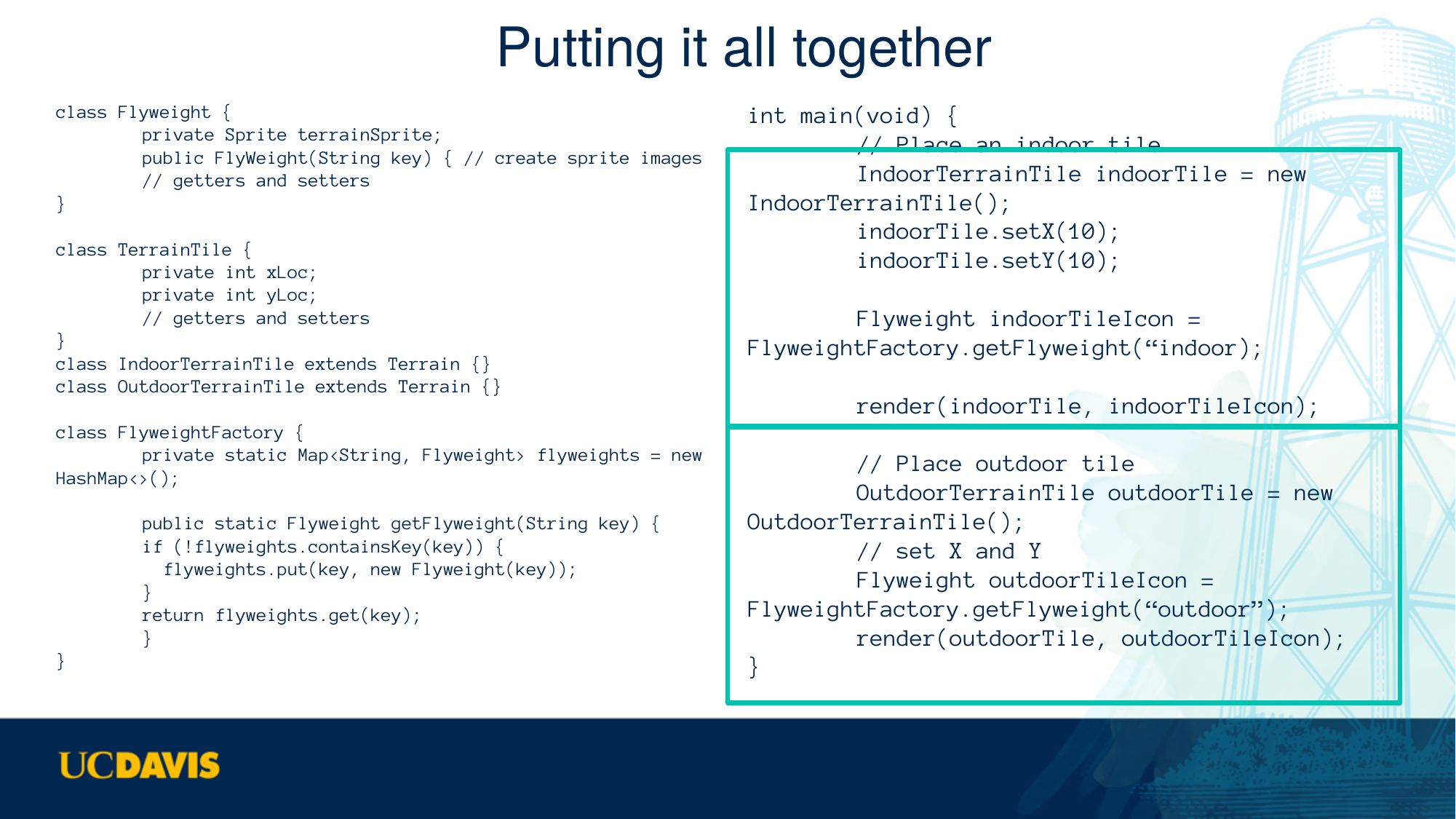

# Putting it all together
class Flyweight {
	private Sprite terrainSprite;
	public FlyWeight(String key) { // create sprite images
	// getters and setters
}

class TerrainTile {
	private int xLoc;
	private int yLoc;
	// getters and setters
}
class IndoorTerrainTile extends Terrain {}
class OutdoorTerrainTile extends Terrain {}
class FlyweightFactory {
	private static Map<String, Flyweight> flyweights = new HashMap<>();

	public static Flyweight getFlyweight(String key) {
		if (!flyweights.containsKey(key)) {
		  flyweights.put(key, new Flyweight(key));
		}
		return flyweights.get(key);
	}
}
int main(void) {
	// Place an indoor tile
	IndoorTerrainTile indoorTile = new IndoorTerrainTile();
	indoorTile.setX(10);
	indoorTile.setY(10);

	Flyweight indoorTileIcon = FlyweightFactory.getFlyweight(“indoor);

	render(indoorTile, indoorTileIcon);

	// Place outdoor tile
	OutdoorTerrainTile outdoorTile = new OutdoorTerrainTile();
	// set X and Y
	Flyweight outdoorTileIcon = FlyweightFactory.getFlyweight(“outdoor”);
	render(outdoorTile, outdoorTileIcon);
}